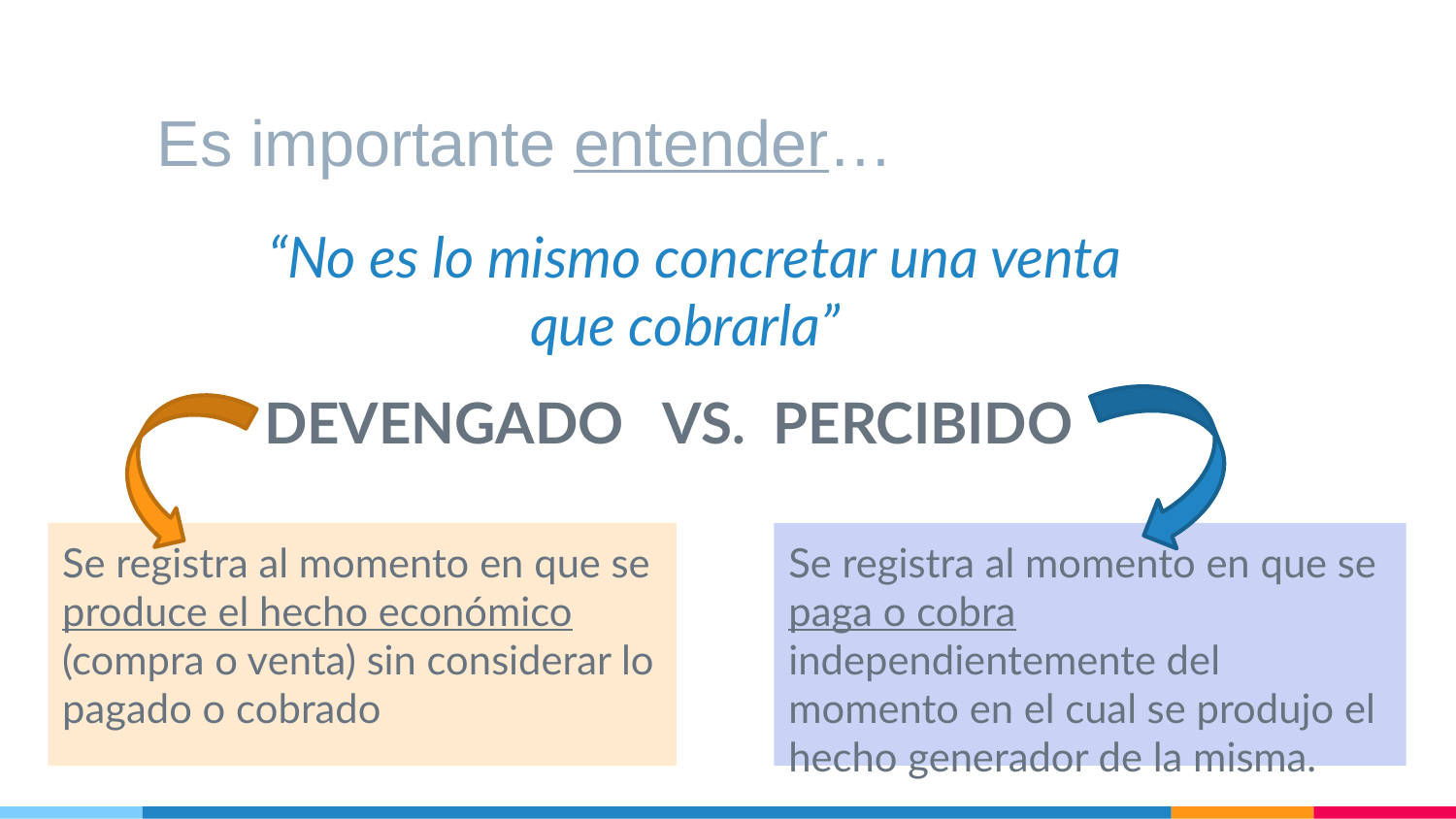

# Es importante entender…
“No es lo mismo concretar una venta         que cobrarla”

DEVENGADO   VS.  PERCIBIDO

Se registra al momento en que se produce el hecho económico (compra o venta) sin considerar lo pagado o cobrado
Se registra al momento en que se paga o cobra independientemente del momento en el cual se produjo el hecho generador de la misma.
20